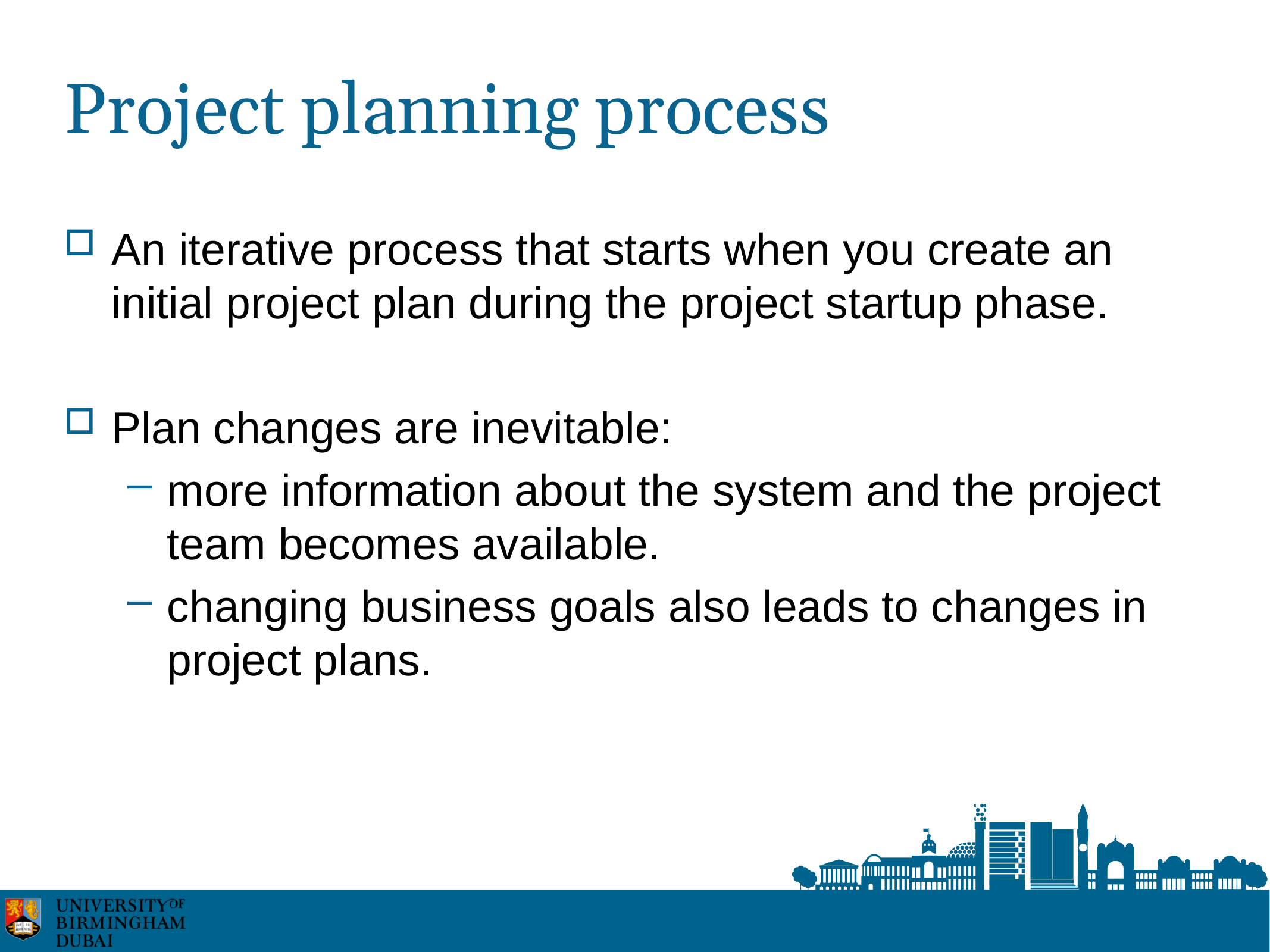

# Project planning process
An iterative process that starts when you create an initial project plan during the project startup phase.

Plan changes are inevitable:
more information about the system and the project team becomes available.
changing business goals also leads to changes in project plans.